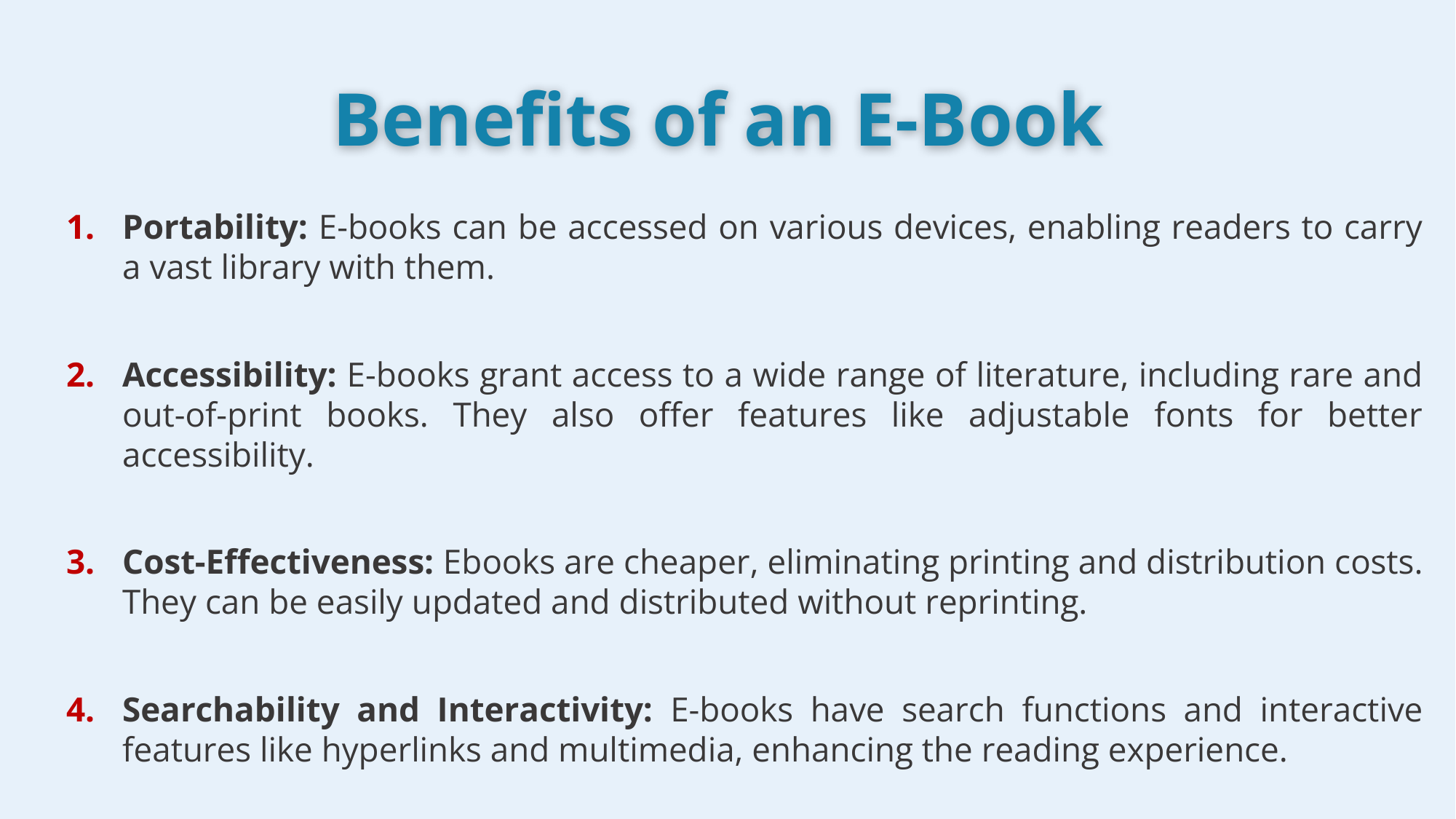

# Benefits of an E-Book
Portability: E-books can be accessed on various devices, enabling readers to carry a vast library with them.

Accessibility: E-books grant access to a wide range of literature, including rare and out-of-print books. They also offer features like adjustable fonts for better accessibility.

Cost-Effectiveness: Ebooks are cheaper, eliminating printing and distribution costs. They can be easily updated and distributed without reprinting.

Searchability and Interactivity: E-books have search functions and interactive features like hyperlinks and multimedia, enhancing the reading experience.